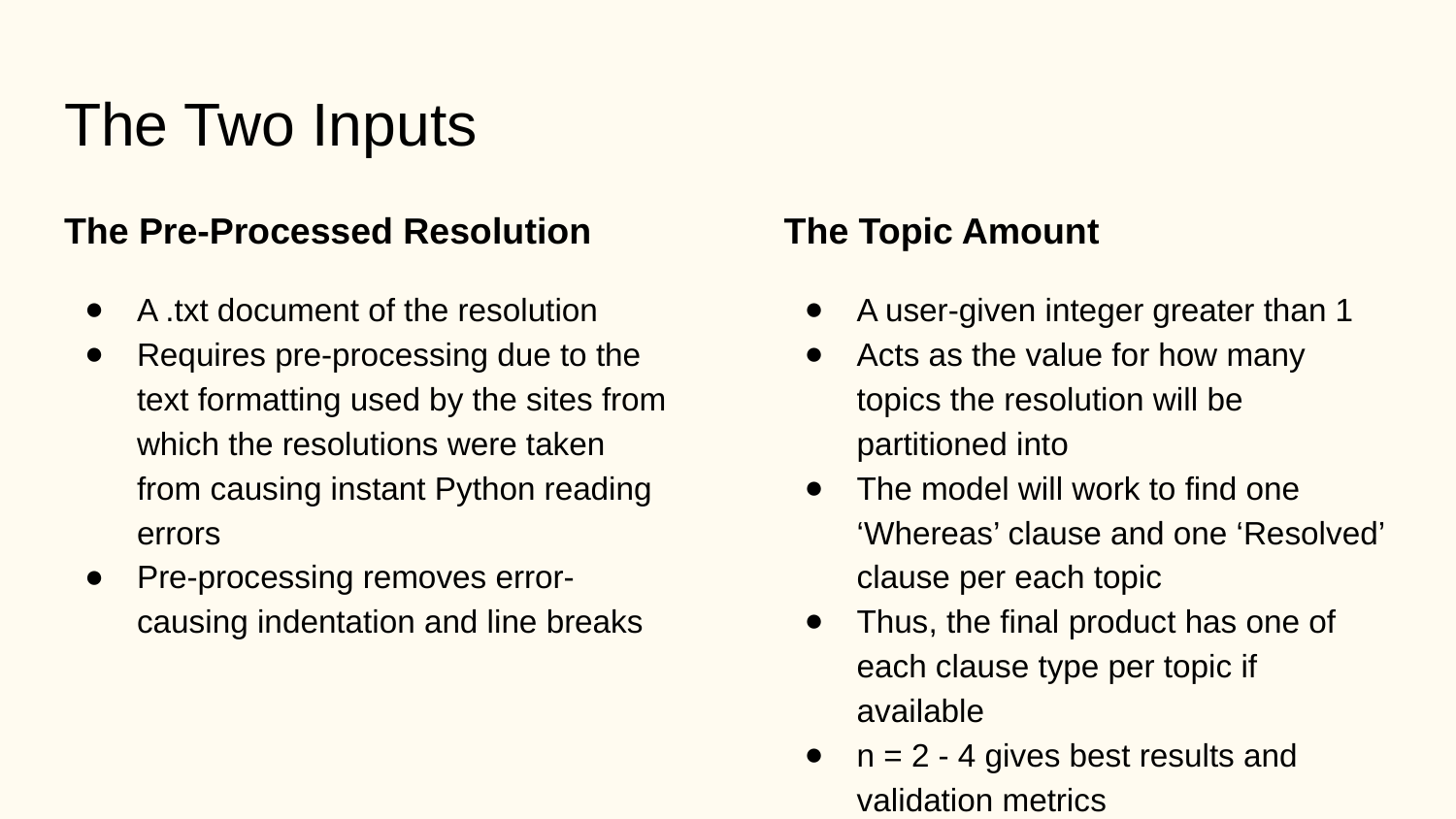

# The Two Inputs
The Pre-Processed Resolution
A .txt document of the resolution
Requires pre-processing due to the text formatting used by the sites from which the resolutions were taken from causing instant Python reading errors
Pre-processing removes error-causing indentation and line breaks
The Topic Amount
A user-given integer greater than 1
Acts as the value for how many topics the resolution will be partitioned into
The model will work to find one ‘Whereas’ clause and one ‘Resolved’ clause per each topic
Thus, the final product has one of each clause type per topic if available
n = 2 - 4 gives best results and validation metrics
n > 4 causes topic overfitting and a less useful final product